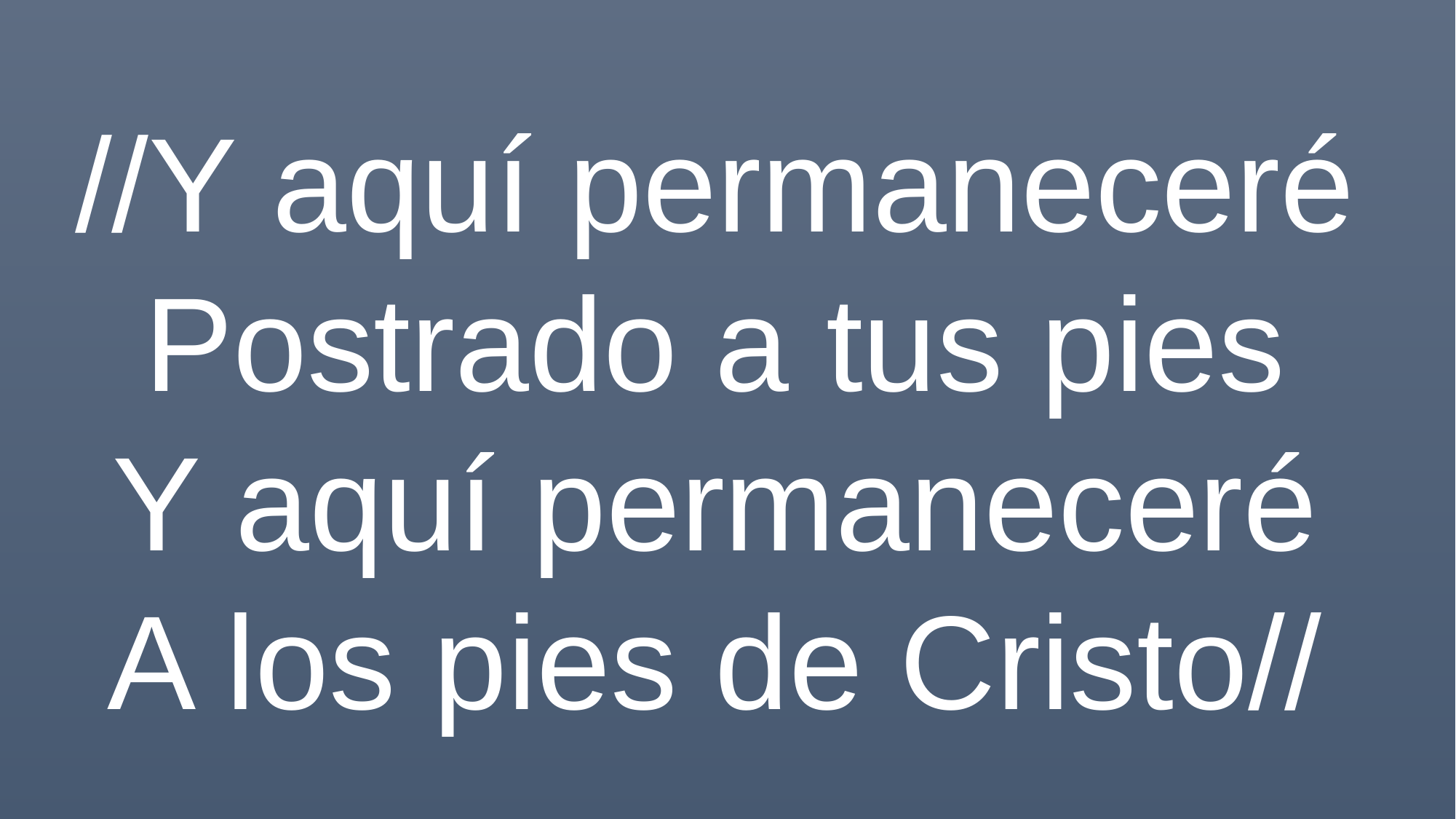

//Y aquí permaneceré
Postrado a tus pies
Y aquí permaneceré
A los pies de Cristo//